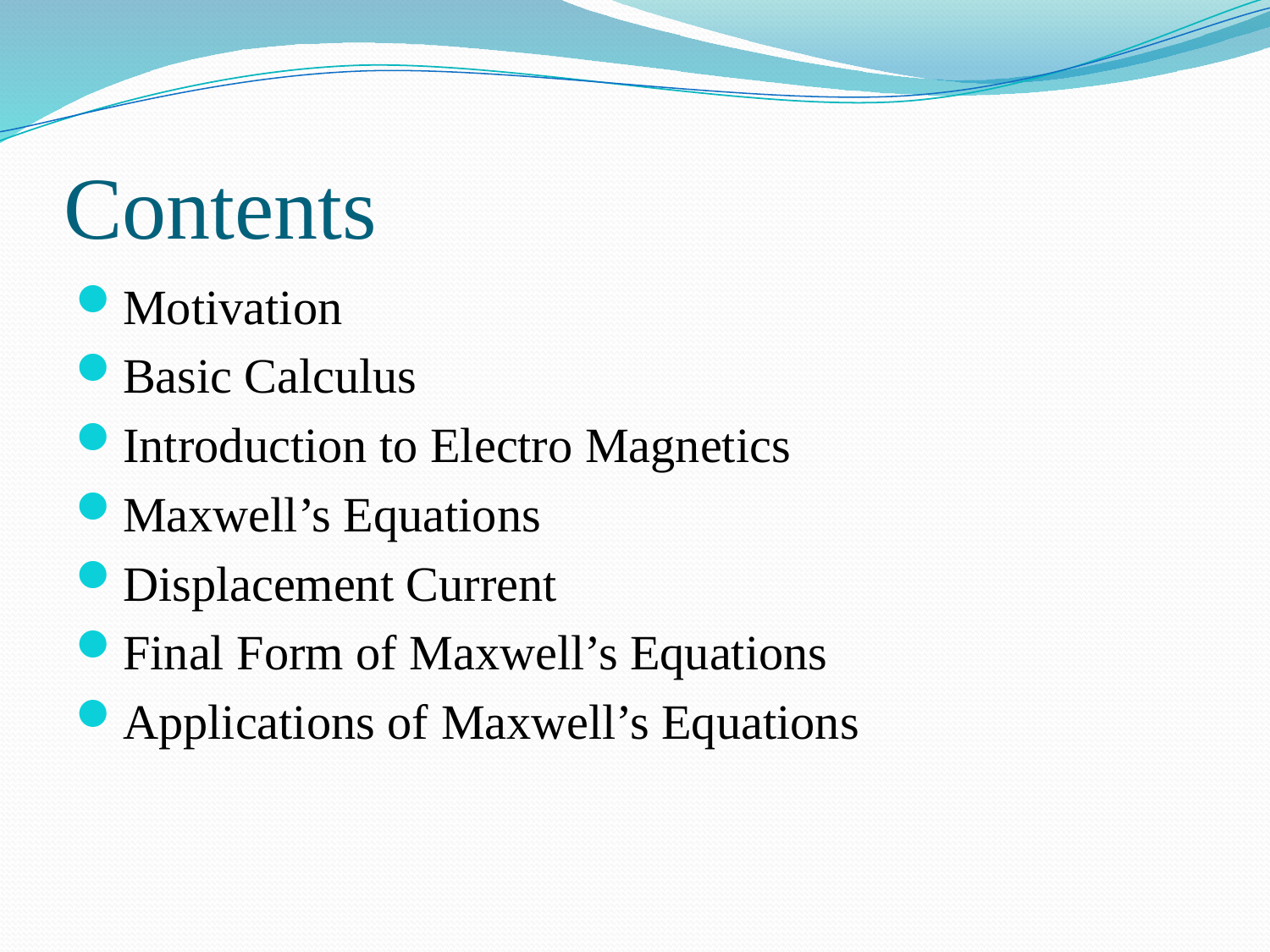

# Contents
Motivation
Basic Calculus
Introduction to Electro Magnetics
Maxwell’s Equations
Displacement Current
Final Form of Maxwell’s Equations
Applications of Maxwell’s Equations